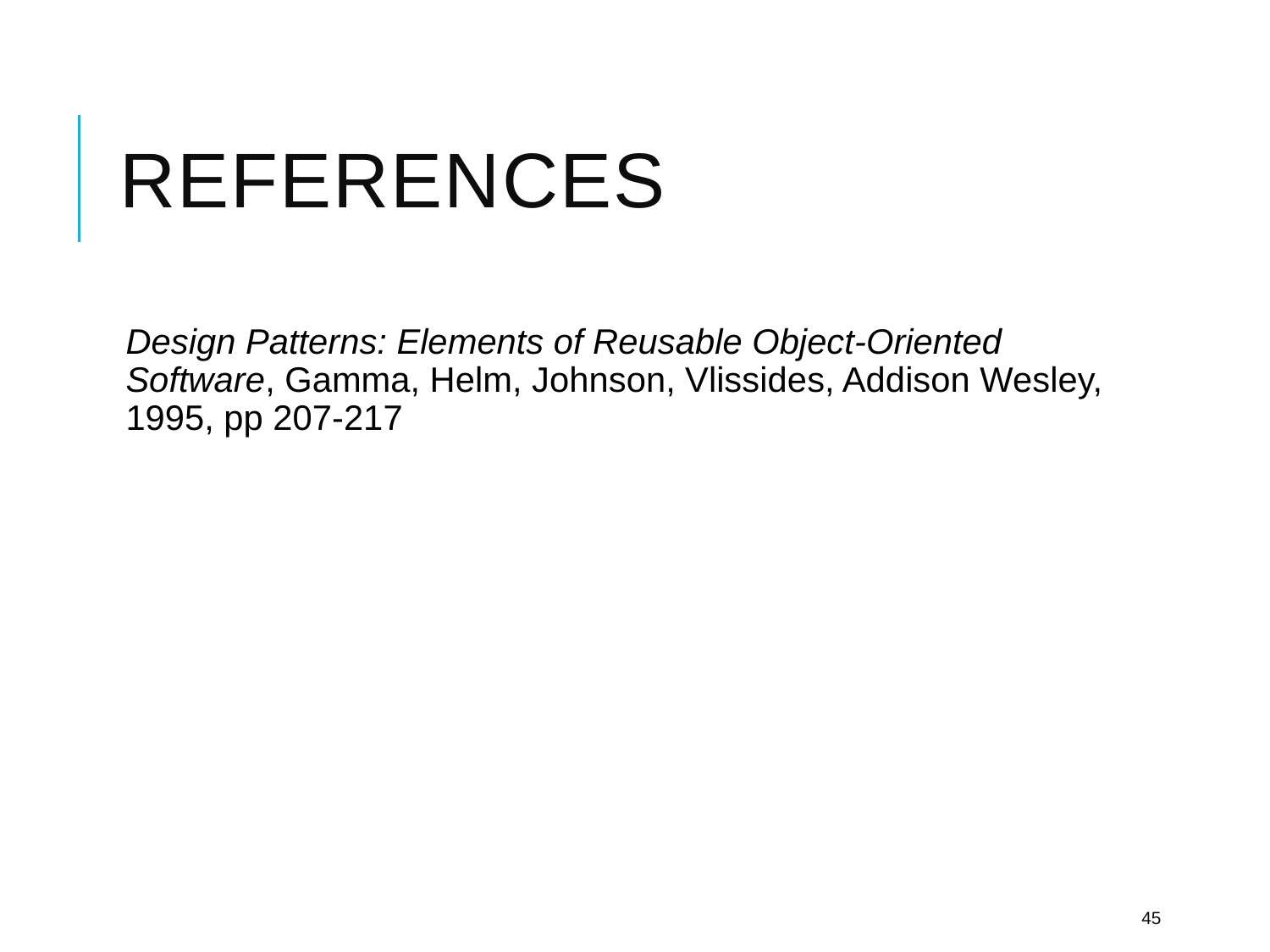

# References
Design Patterns: Elements of Reusable Object-Oriented Software, Gamma, Helm, Johnson, Vlissides, Addison Wesley, 1995, pp 207-217

45